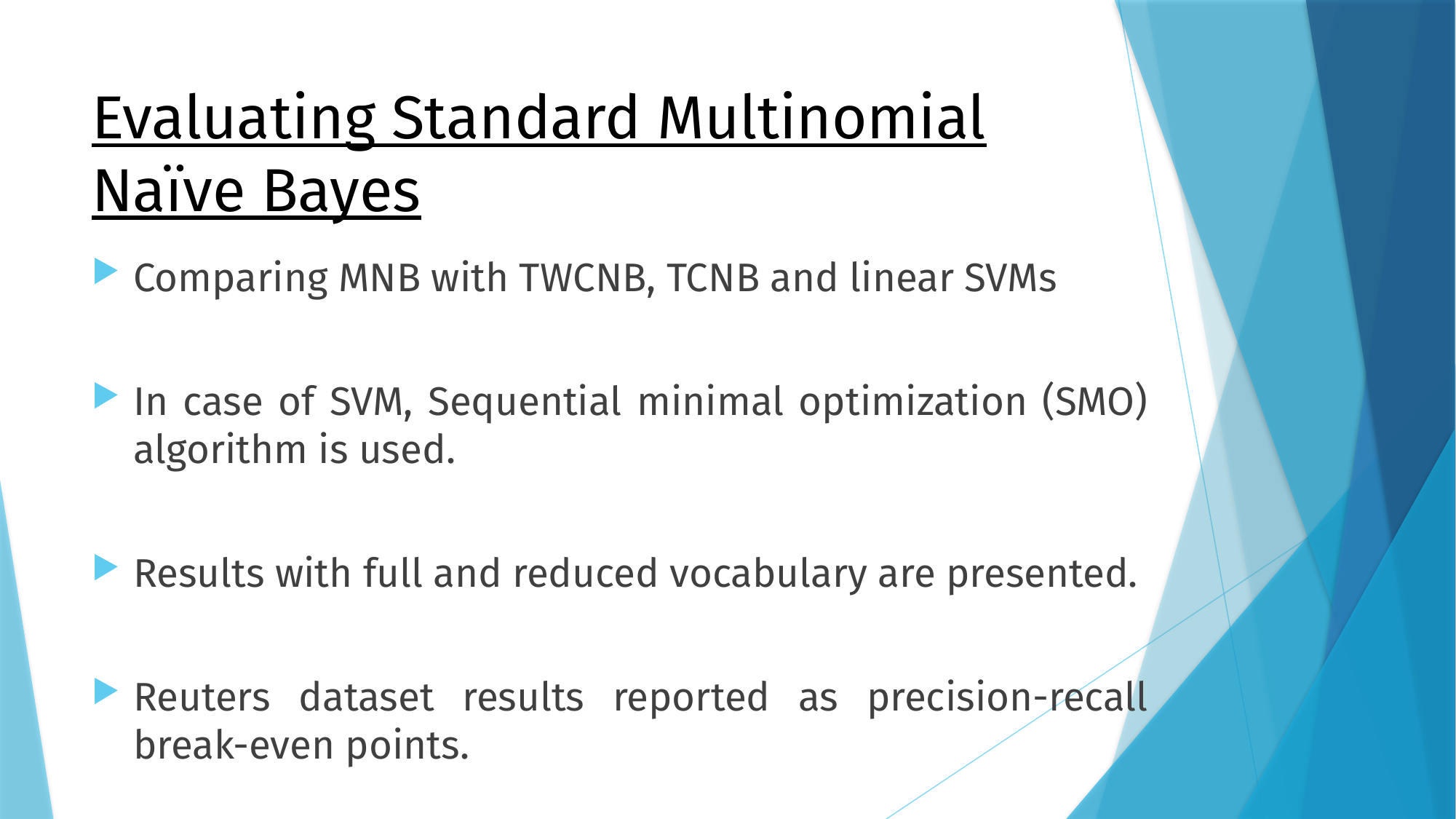

# Evaluating Standard Multinomial Naïve Bayes
Comparing MNB with TWCNB, TCNB and linear SVMs

In case of SVM, Sequential minimal optimization (SMO) algorithm is used.

Results with full and reduced vocabulary are presented.

Reuters dataset results reported as precision-recall break-even points.